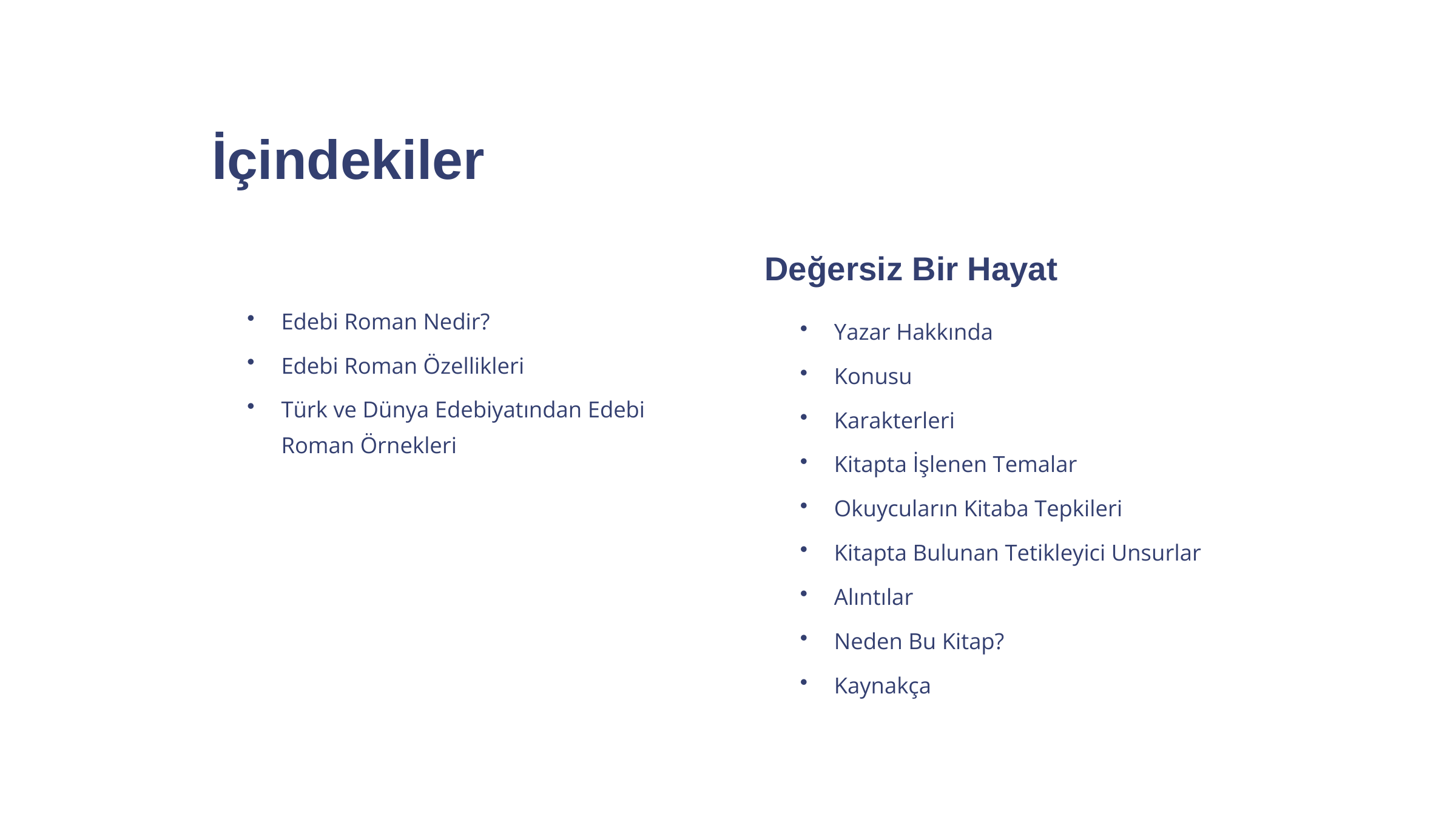

İçindekiler

Değersiz Bir Hayat
Edebi Roman Nedir?
Yazar Hakkında
Edebi Roman Özellikleri
Konusu
Türk ve Dünya Edebiyatından Edebi Roman Örnekleri
Karakterleri
Kitapta İşlenen Temalar
Okuycuların Kitaba Tepkileri
Kitapta Bulunan Tetikleyici Unsurlar
Alıntılar
Neden Bu Kitap?
Kaynakça